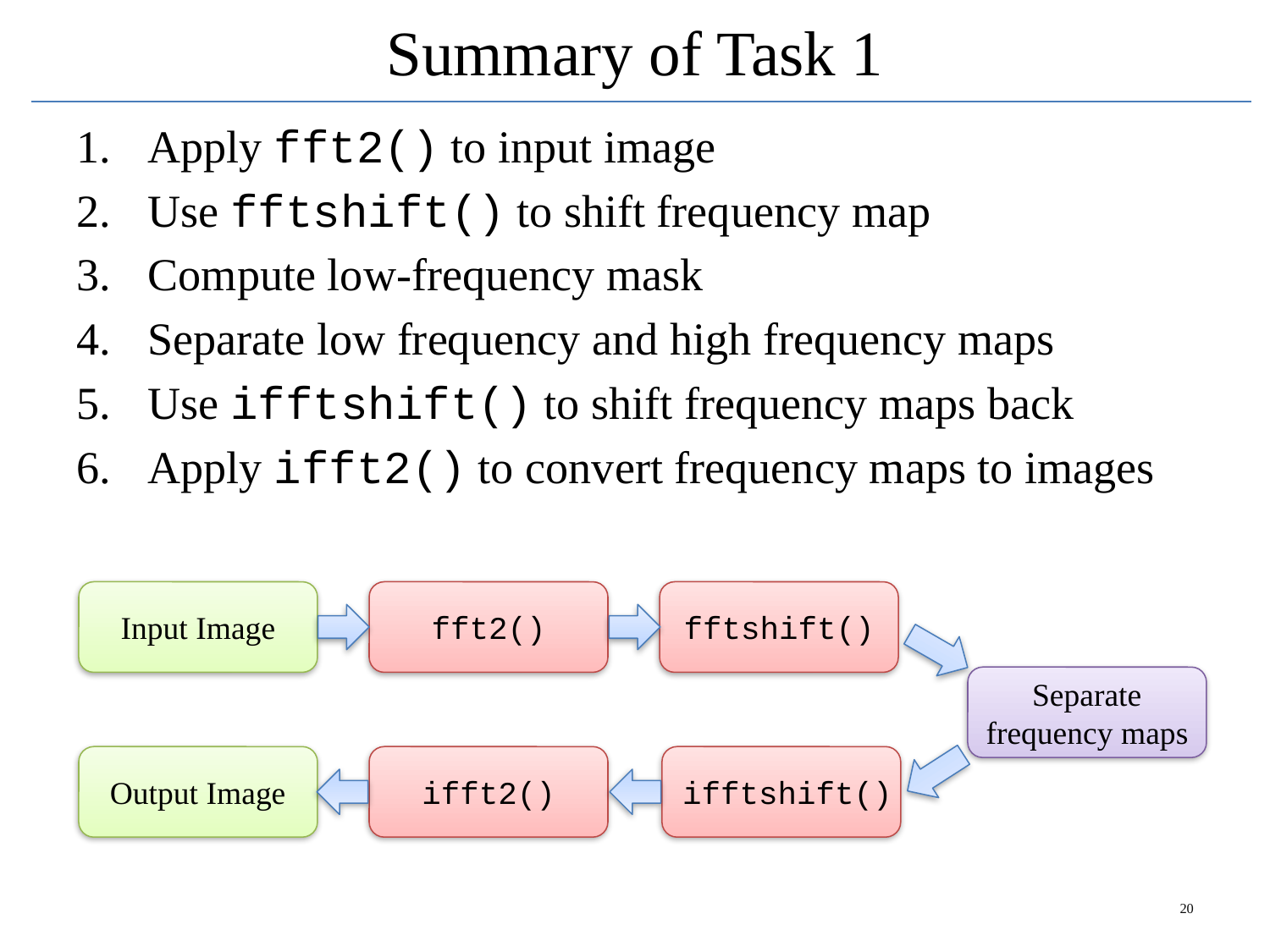

# Summary of Task 1
Apply fft2() to input image
Use fftshift() to shift frequency map
Compute low-frequency mask
Separate low frequency and high frequency maps
Use ifftshift() to shift frequency maps back
Apply ifft2() to convert frequency maps to images

Input Image

fft2()

fftshift()

Separate frequency maps

Output Image

ifft2()

ifftshift()

20